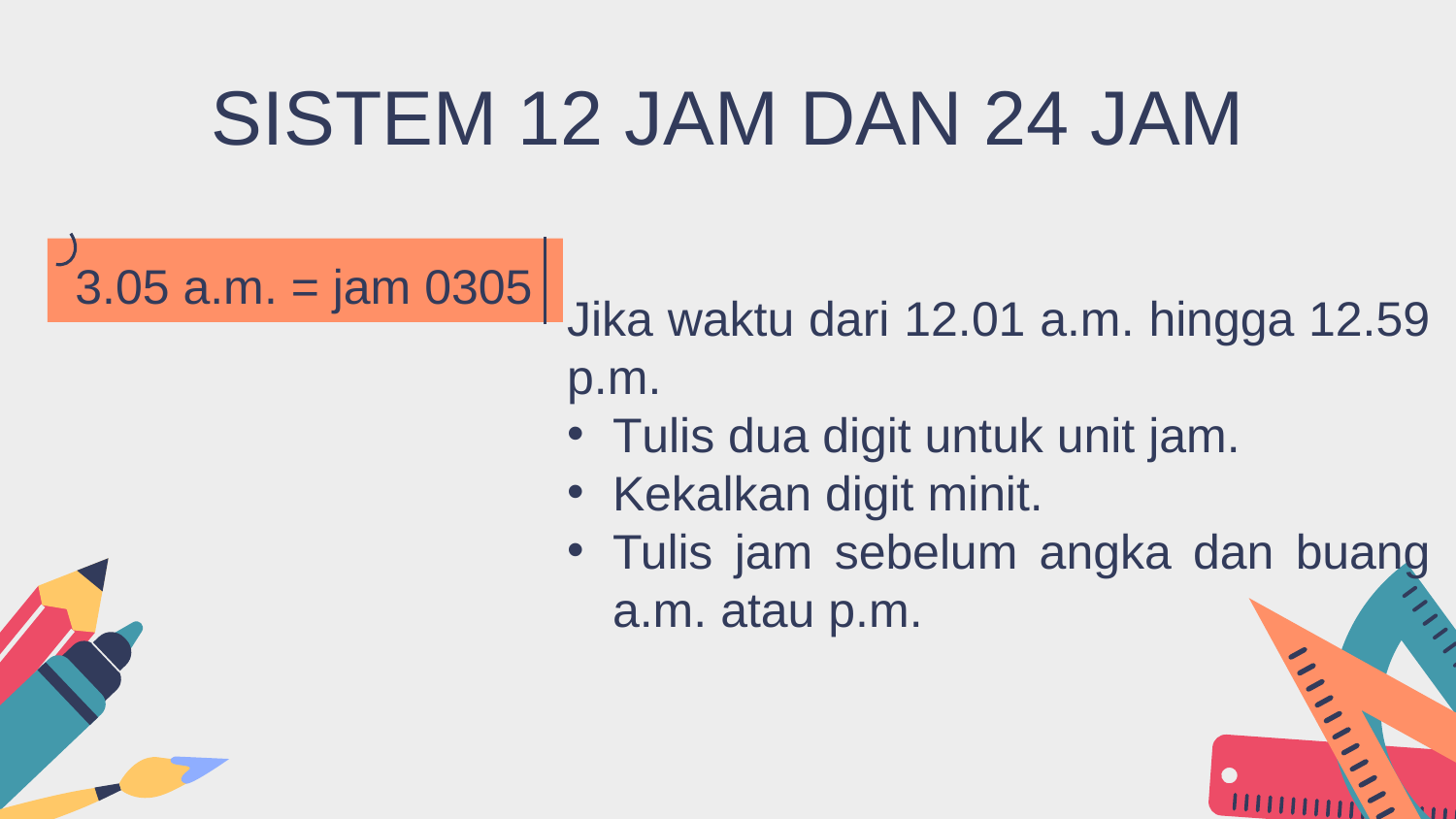

# SISTEM 12 JAM DAN 24 JAM
3.05 a.m. = jam 0305

Jika waktu dari 12.01 a.m. hingga 12.59 p.m.
Tulis dua digit untuk unit jam.
Kekalkan digit minit.
Tulis jam sebelum angka dan buang a.m. atau p.m.